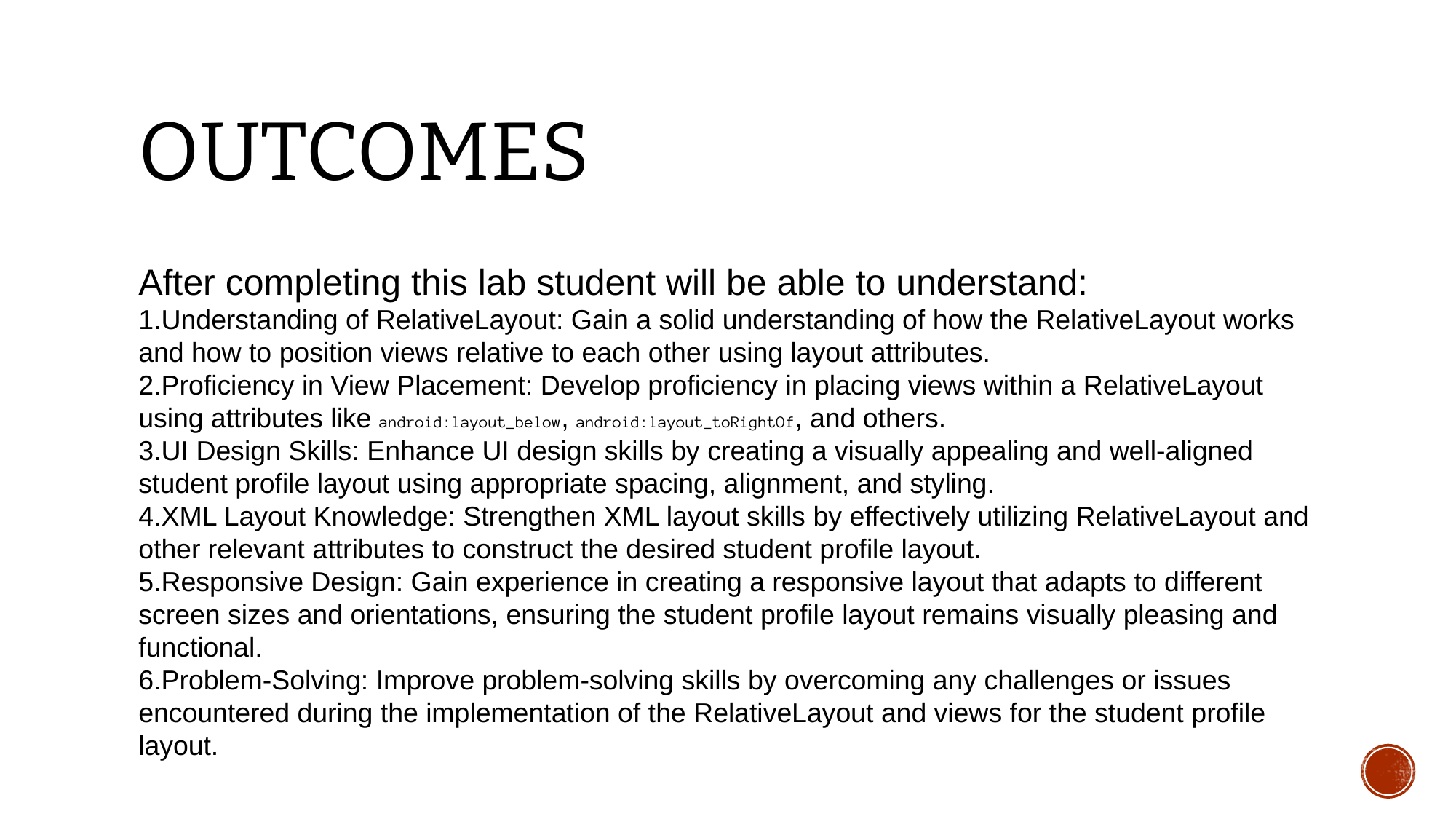

# outcomes
After completing this lab student will be able to understand:
Understanding of RelativeLayout: Gain a solid understanding of how the RelativeLayout works and how to position views relative to each other using layout attributes.
Proficiency in View Placement: Develop proficiency in placing views within a RelativeLayout using attributes like android:layout_below, android:layout_toRightOf, and others.
UI Design Skills: Enhance UI design skills by creating a visually appealing and well-aligned student profile layout using appropriate spacing, alignment, and styling.
XML Layout Knowledge: Strengthen XML layout skills by effectively utilizing RelativeLayout and other relevant attributes to construct the desired student profile layout.
Responsive Design: Gain experience in creating a responsive layout that adapts to different screen sizes and orientations, ensuring the student profile layout remains visually pleasing and functional.
Problem-Solving: Improve problem-solving skills by overcoming any challenges or issues encountered during the implementation of the RelativeLayout and views for the student profile layout.